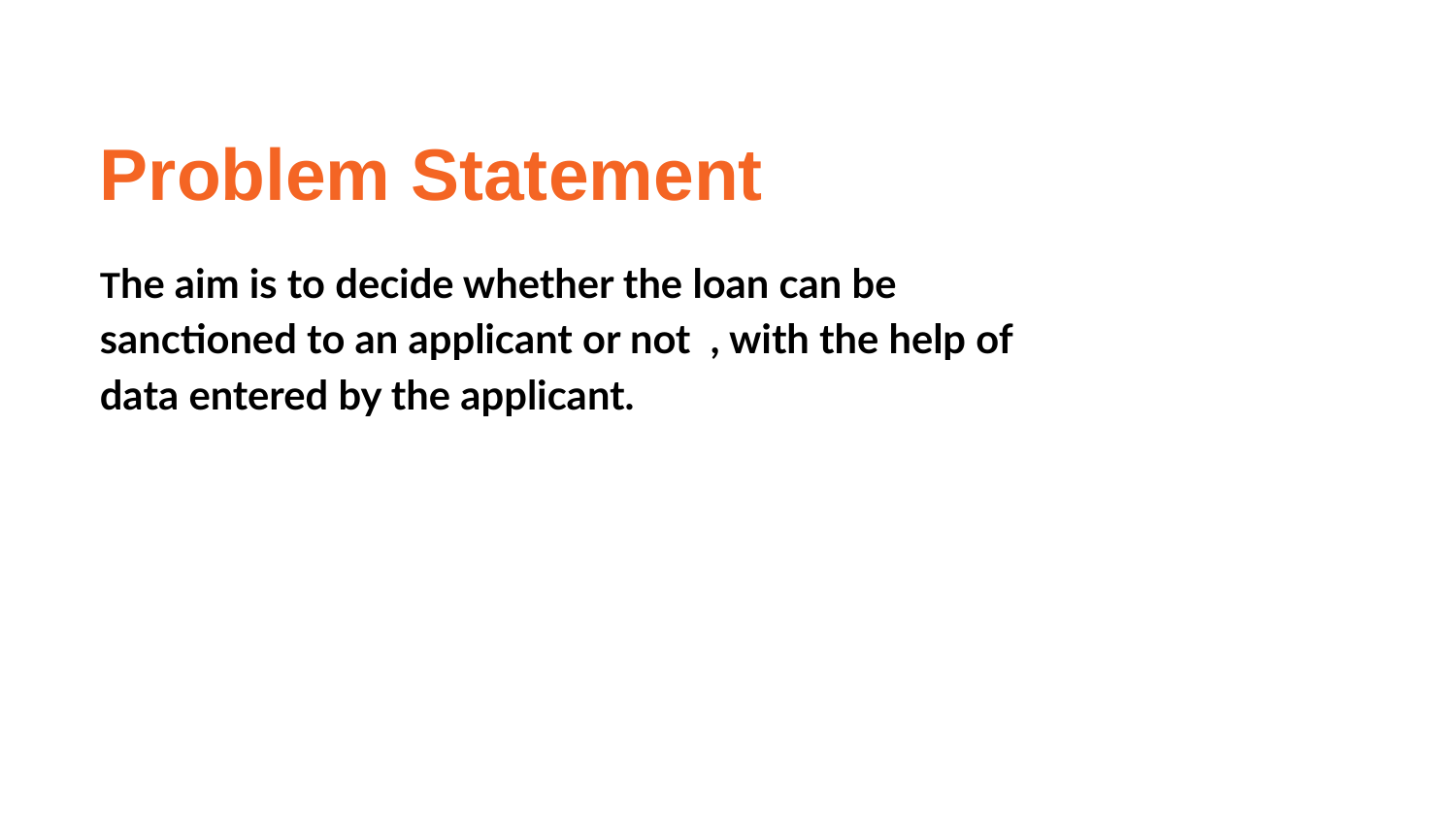

Problem Statement
The aim is to decide whether the loan can be sanctioned to an applicant or not  , with the help of data entered by the applicant.